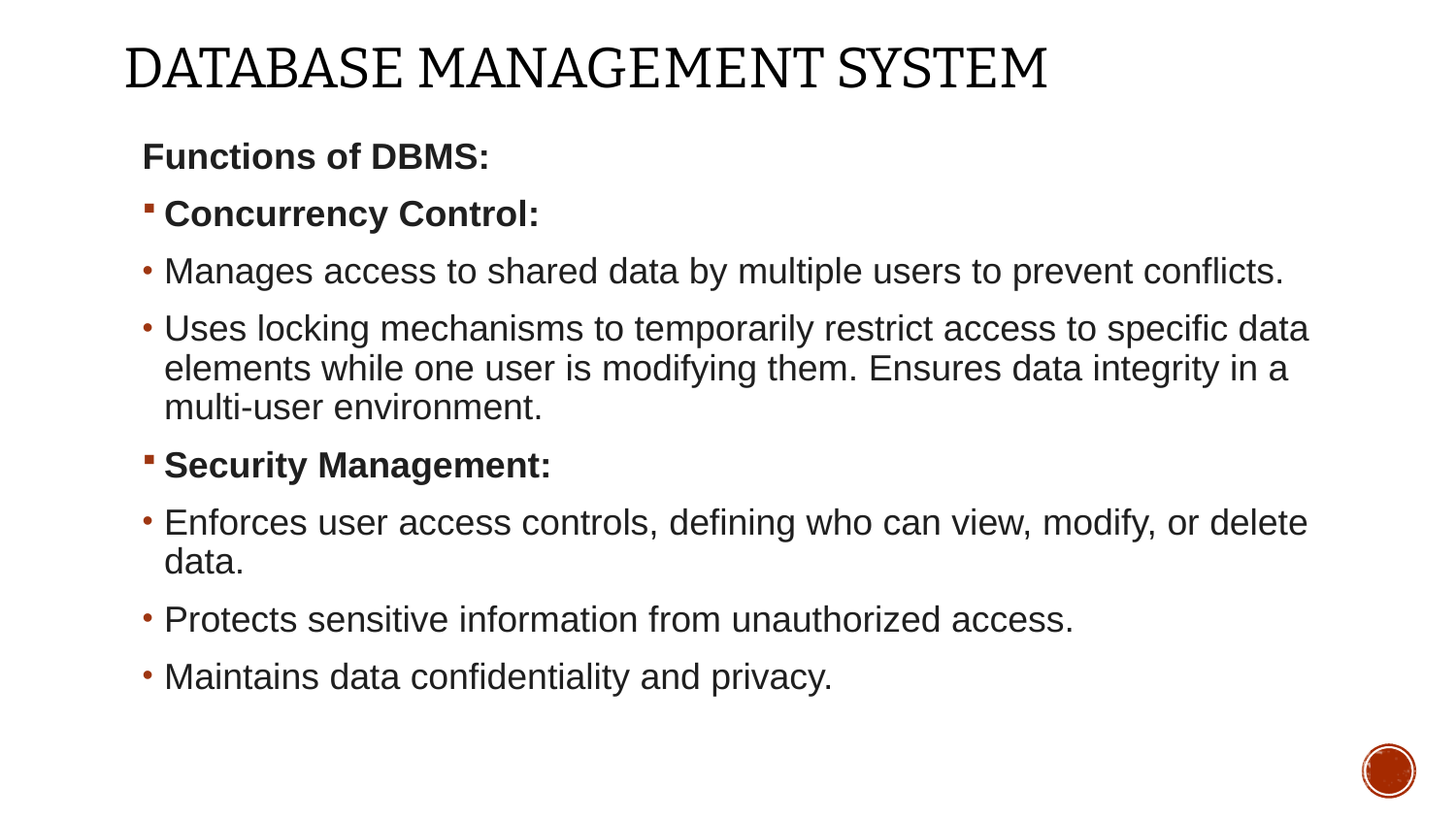

# Database Management System
Functions of DBMS:
Concurrency Control:
Manages access to shared data by multiple users to prevent conflicts.
Uses locking mechanisms to temporarily restrict access to specific data elements while one user is modifying them. Ensures data integrity in a multi-user environment.
Security Management:
Enforces user access controls, defining who can view, modify, or delete data.
Protects sensitive information from unauthorized access.
Maintains data confidentiality and privacy.